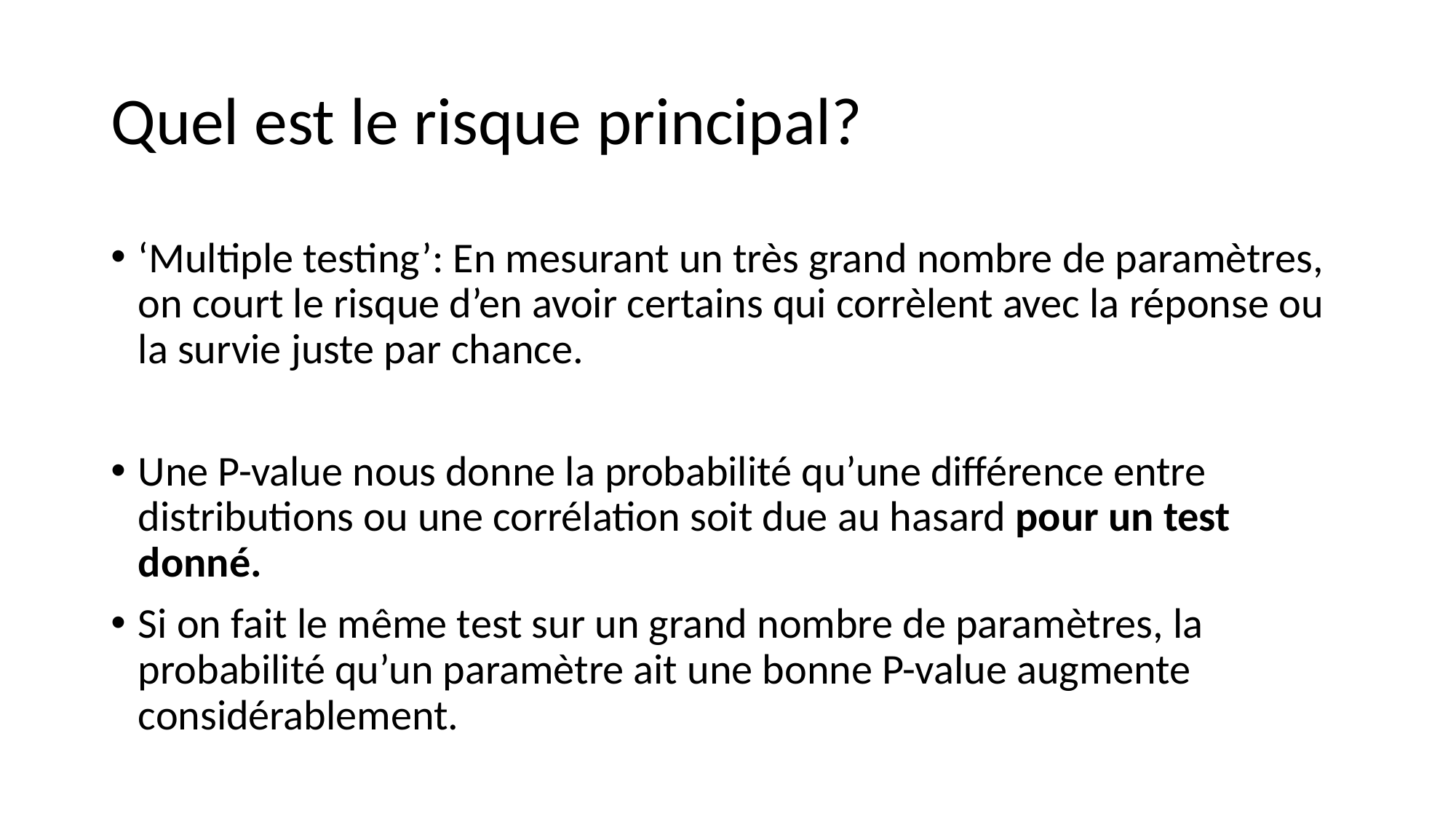

# Quel est le risque principal?
‘Multiple testing’: En mesurant un très grand nombre de paramètres, on court le risque d’en avoir certains qui corrèlent avec la réponse ou la survie juste par chance.

Une P-value nous donne la probabilité qu’une différence entre distributions ou une corrélation soit due au hasard pour un test donné.
Si on fait le même test sur un grand nombre de paramètres, la probabilité qu’un paramètre ait une bonne P-value augmente considérablement.